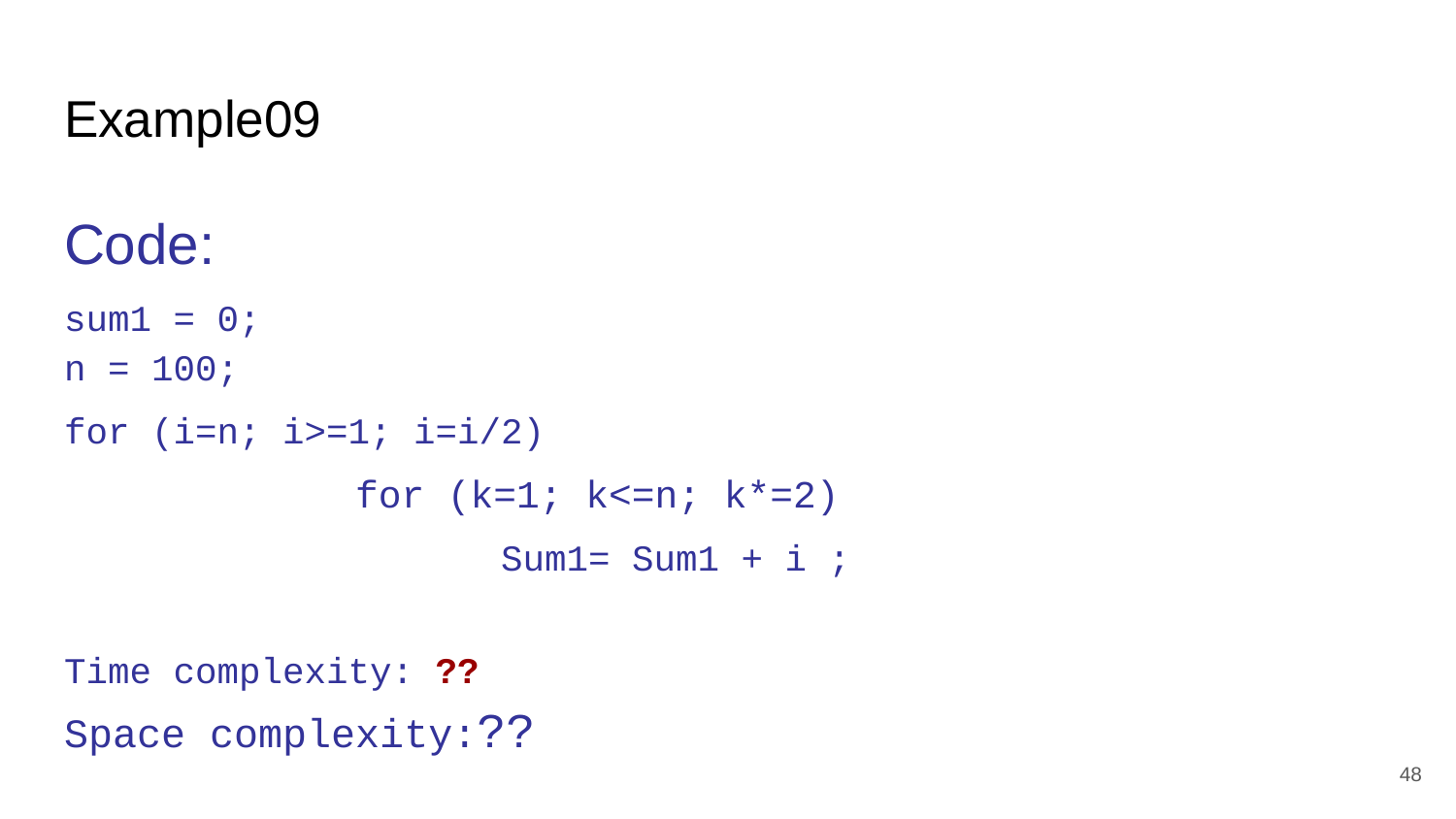

# Example09

Code:
sum1 = 0;
n = 100;
for (i=n; i>=1; i=i/2)
		for (k=1; k<=n; k*=2)
			Sum1= Sum1 + i ;
Time complexity: ??
Space complexity:??
48